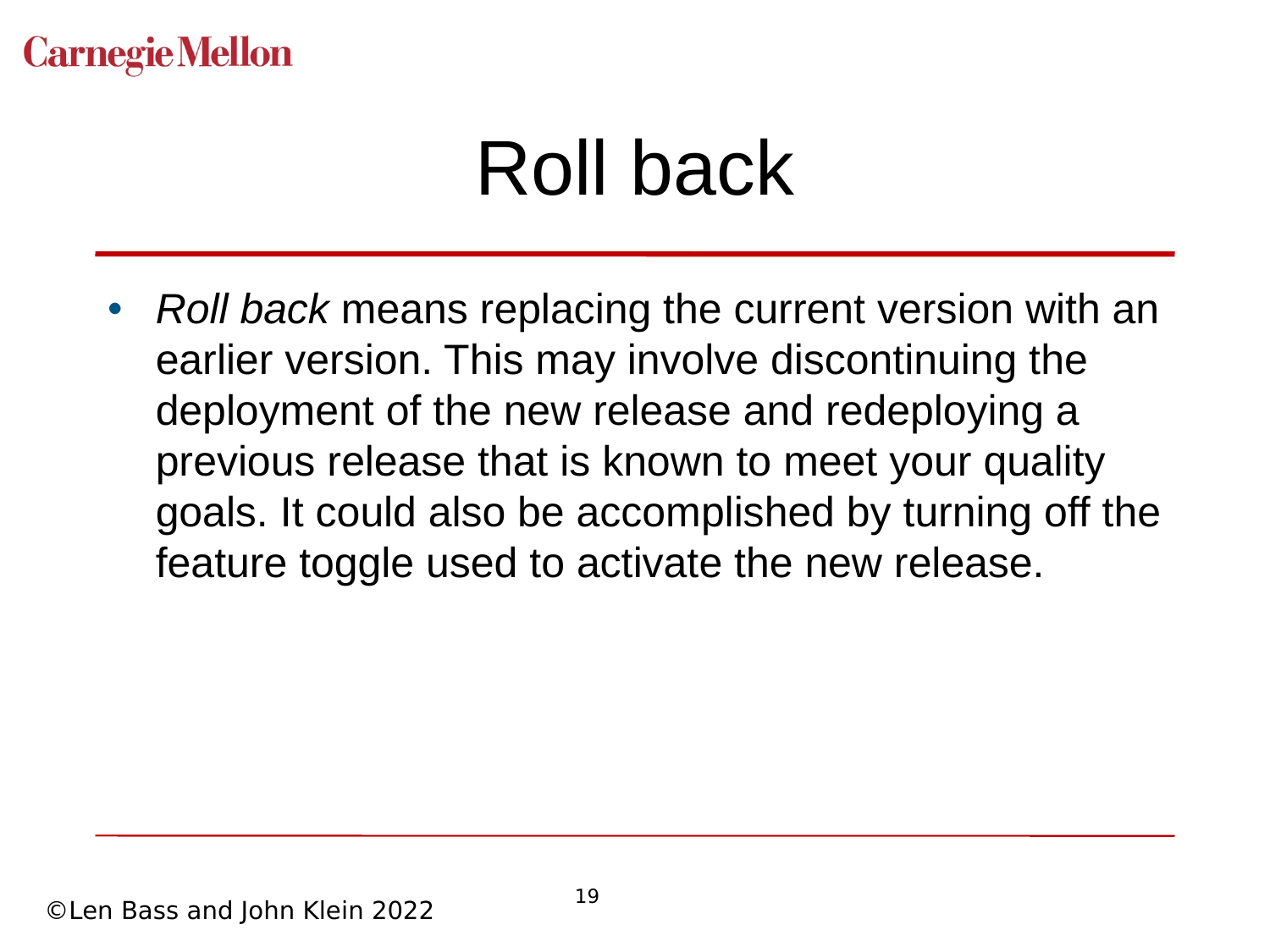

# Roll back
Roll back means replacing the current version with an earlier version. This may involve discontinuing the deployment of the new release and redeploying a previous release that is known to meet your quality goals. It could also be accomplished by turning off the feature toggle used to activate the new release.